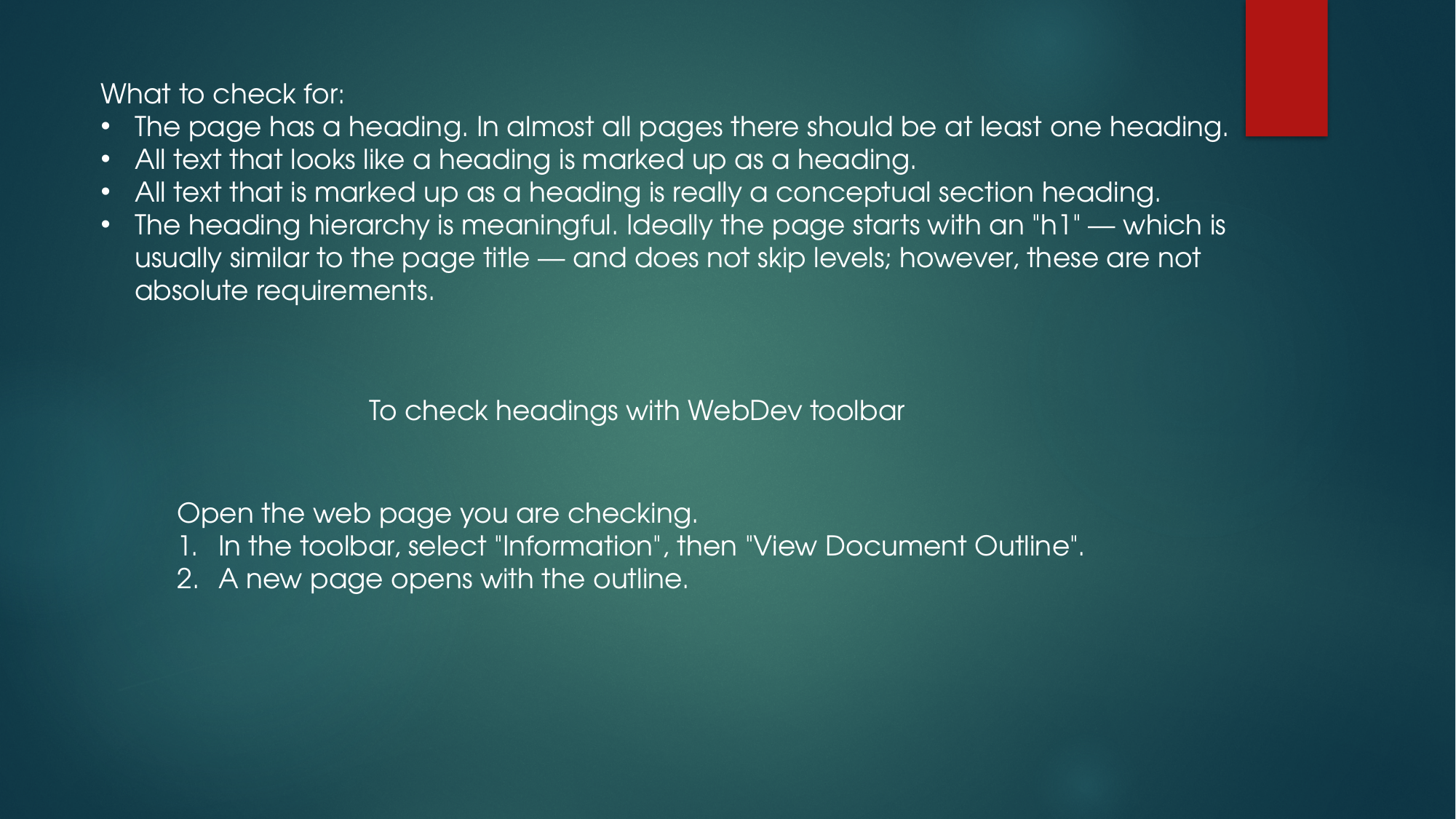

What to check for:
The page has a heading. In almost all pages there should be at least one heading.
All text that looks like a heading is marked up as a heading.
All text that is marked up as a heading is really a conceptual section heading.
The heading hierarchy is meaningful. Ideally the page starts with an "h1" — which is usually similar to the page title — and does not skip levels; however, these are not absolute requirements.
To check headings with WebDev toolbar
Open the web page you are checking.
In the toolbar, select "Information", then "View Document Outline".
A new page opens with the outline.